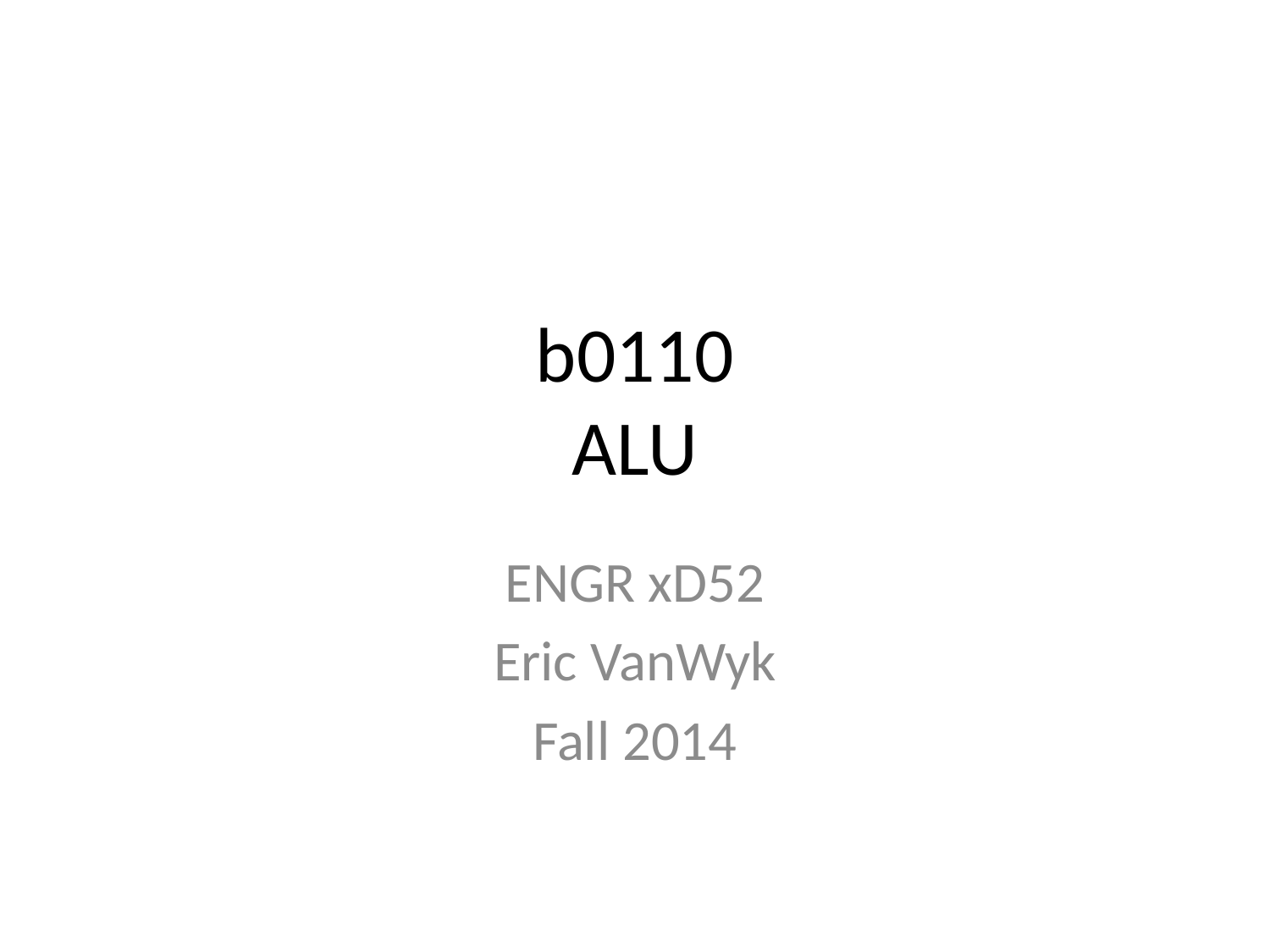

# b0110 ALU
ENGR xD52
Eric VanWyk
Fall 2014